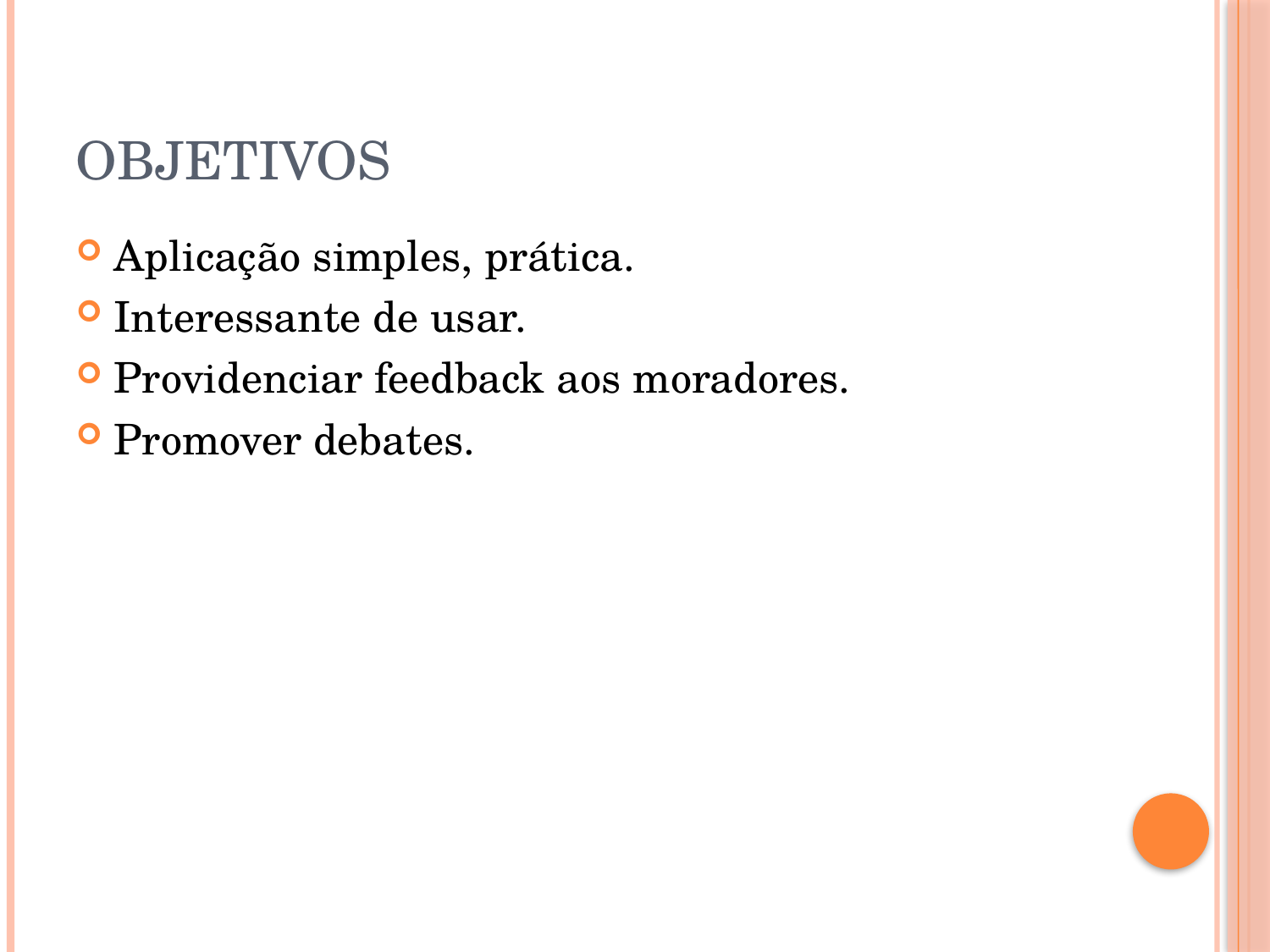

# Objetivos
Aplicação simples, prática.
Interessante de usar.
Providenciar feedback aos moradores.
Promover debates.